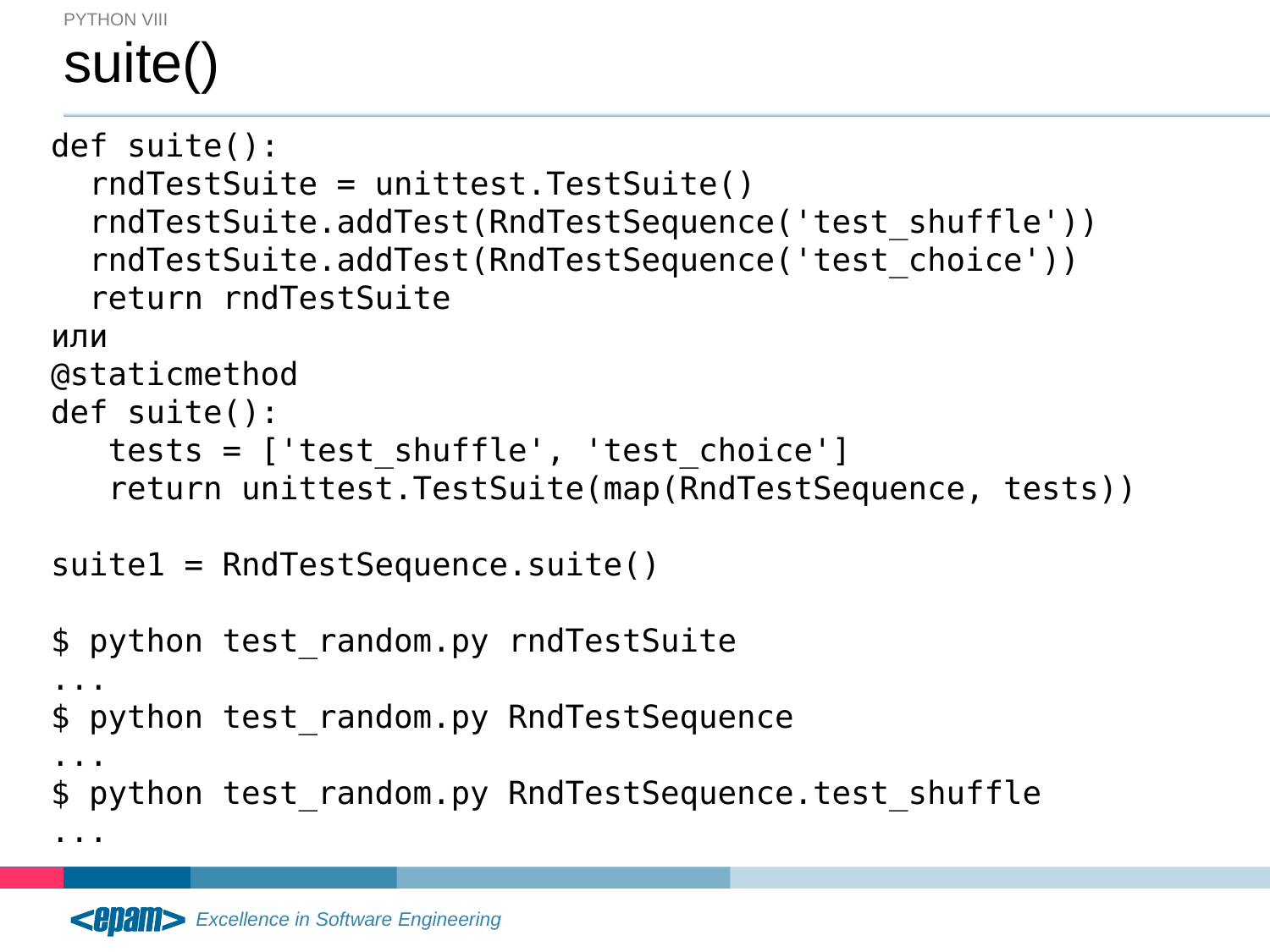

Python VIII
# suite()
def suite():
  rndTestSuite = unittest.TestSuite()
  rndTestSuite.addTest(RndTestSequence('test_shuffle'))
  rndTestSuite.addTest(RndTestSequence('test_choice'))
  return rndTestSuite
или
@staticmethod
def suite():
   tests = ['test_shuffle', 'test_choice']
   return unittest.TestSuite(map(RndTestSequence, tests))

suite1 = RndTestSequence.suite()

$ python test_random.py rndTestSuite
...
$ python test_random.py RndTestSequence
...
$ python test_random.py RndTestSequence.test_shuffle
...